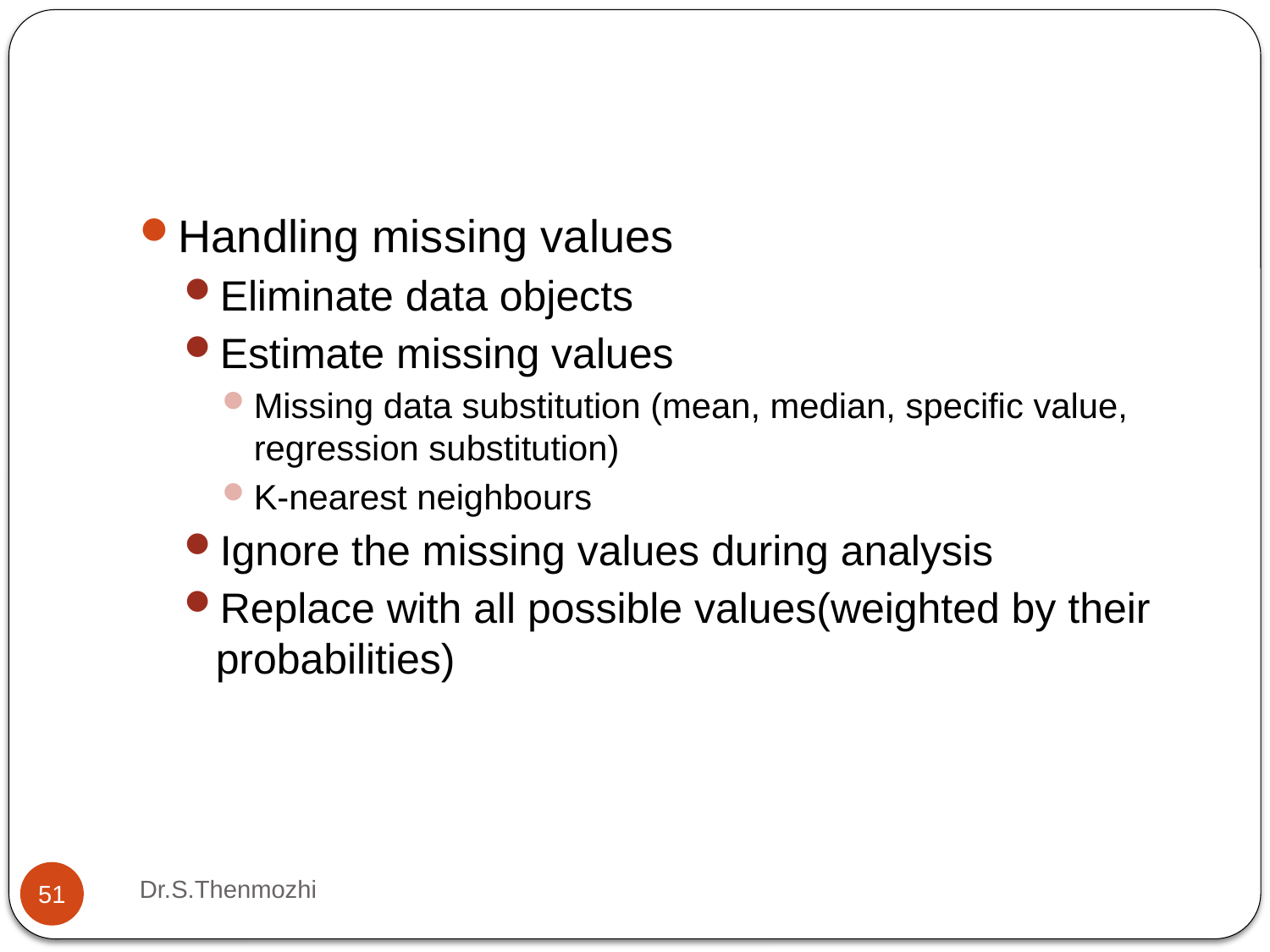

#
Handling missing values
Eliminate data objects
Estimate missing values
Missing data substitution (mean, median, specific value, regression substitution)
K-nearest neighbours
Ignore the missing values during analysis
Replace with all possible values(weighted by their probabilities)

Dr.S.Thenmozhi
51